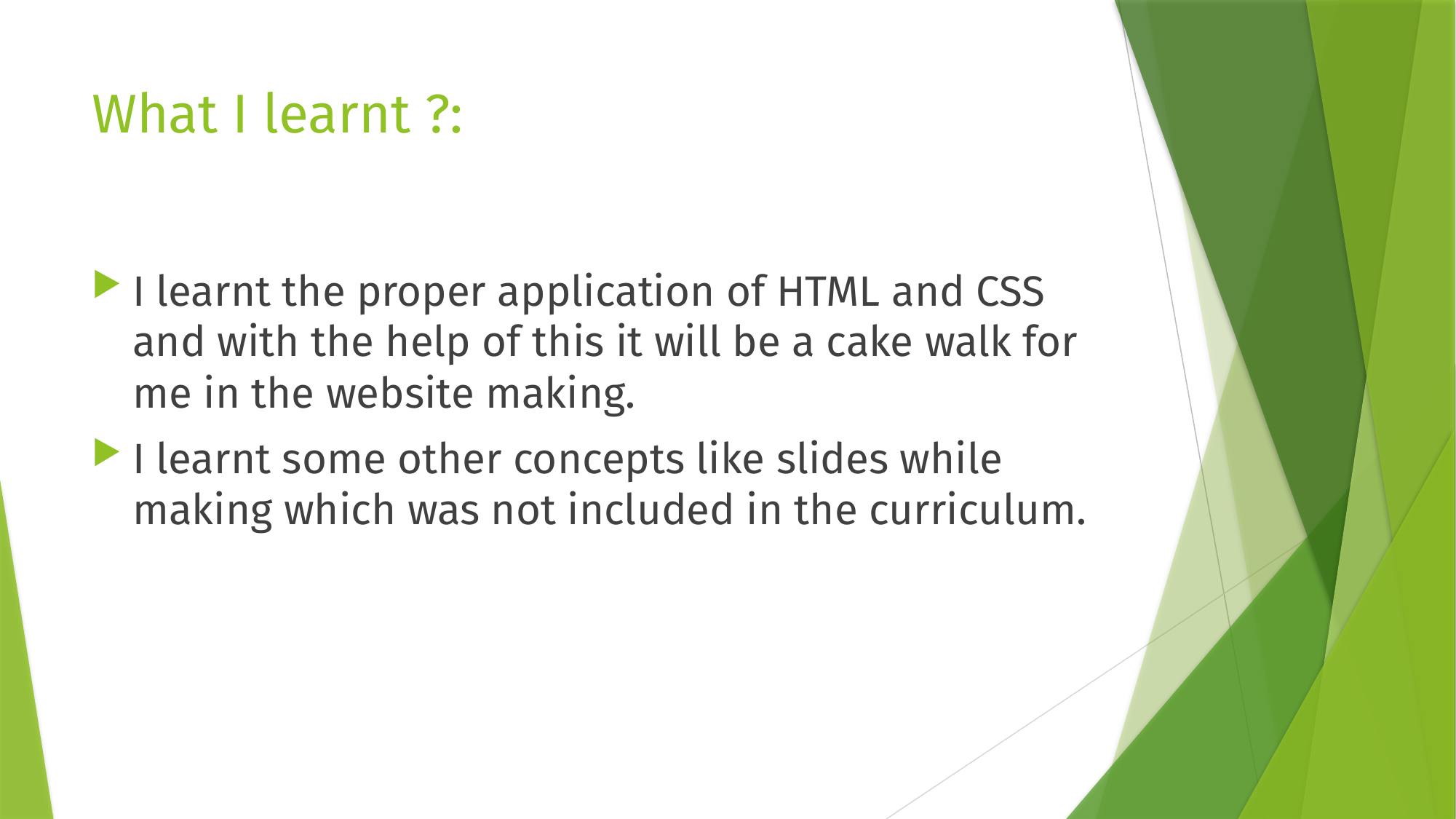

# What I learnt ?:
I learnt the proper application of HTML and CSS and with the help of this it will be a cake walk for me in the website making.
I learnt some other concepts like slides while making which was not included in the curriculum.